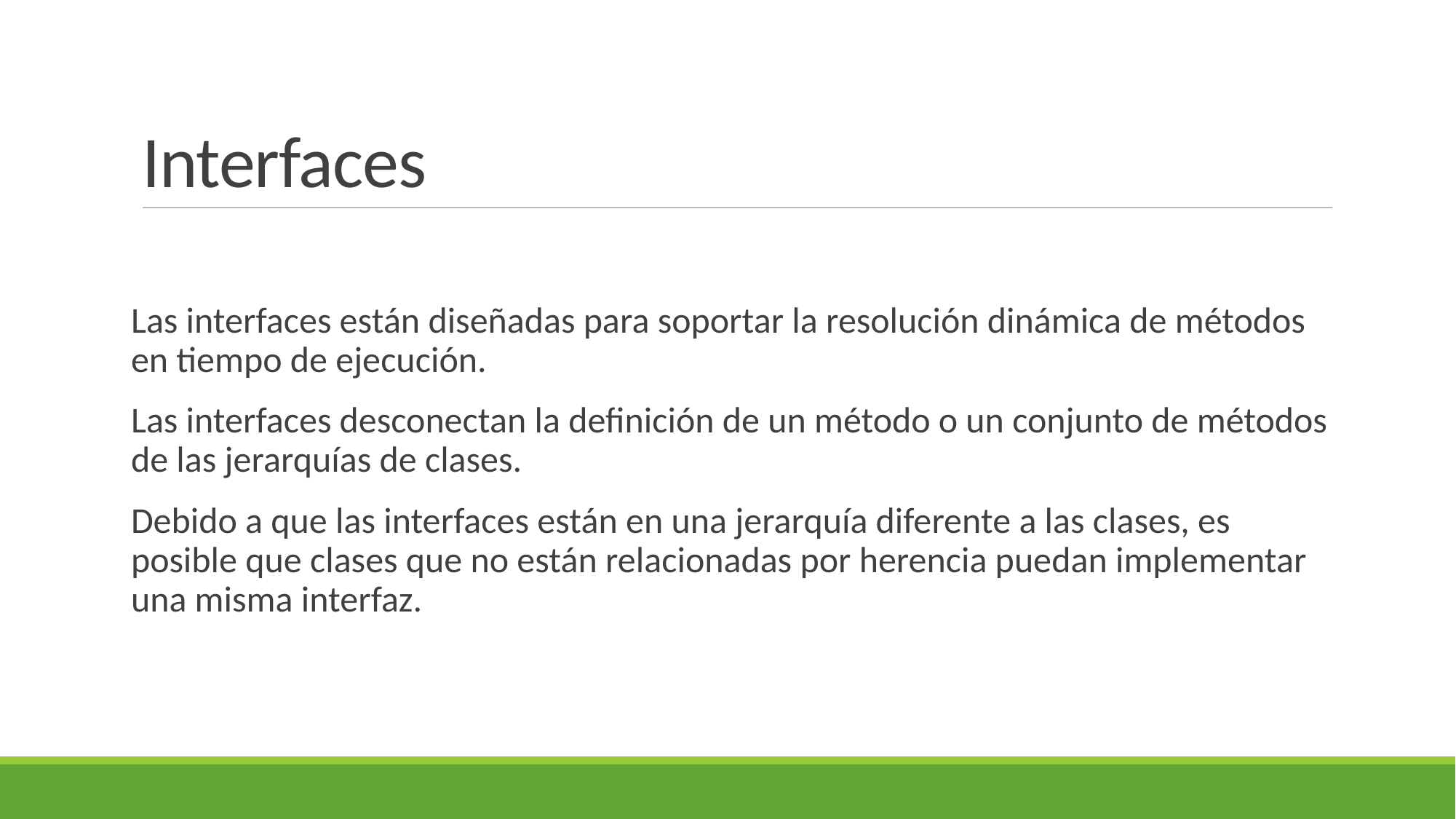

# Interfaces
Las interfaces están diseñadas para soportar la resolución dinámica de métodos en tiempo de ejecución.
Las interfaces desconectan la definición de un método o un conjunto de métodos de las jerarquías de clases.
Debido a que las interfaces están en una jerarquía diferente a las clases, es posible que clases que no están relacionadas por herencia puedan implementar una misma interfaz.